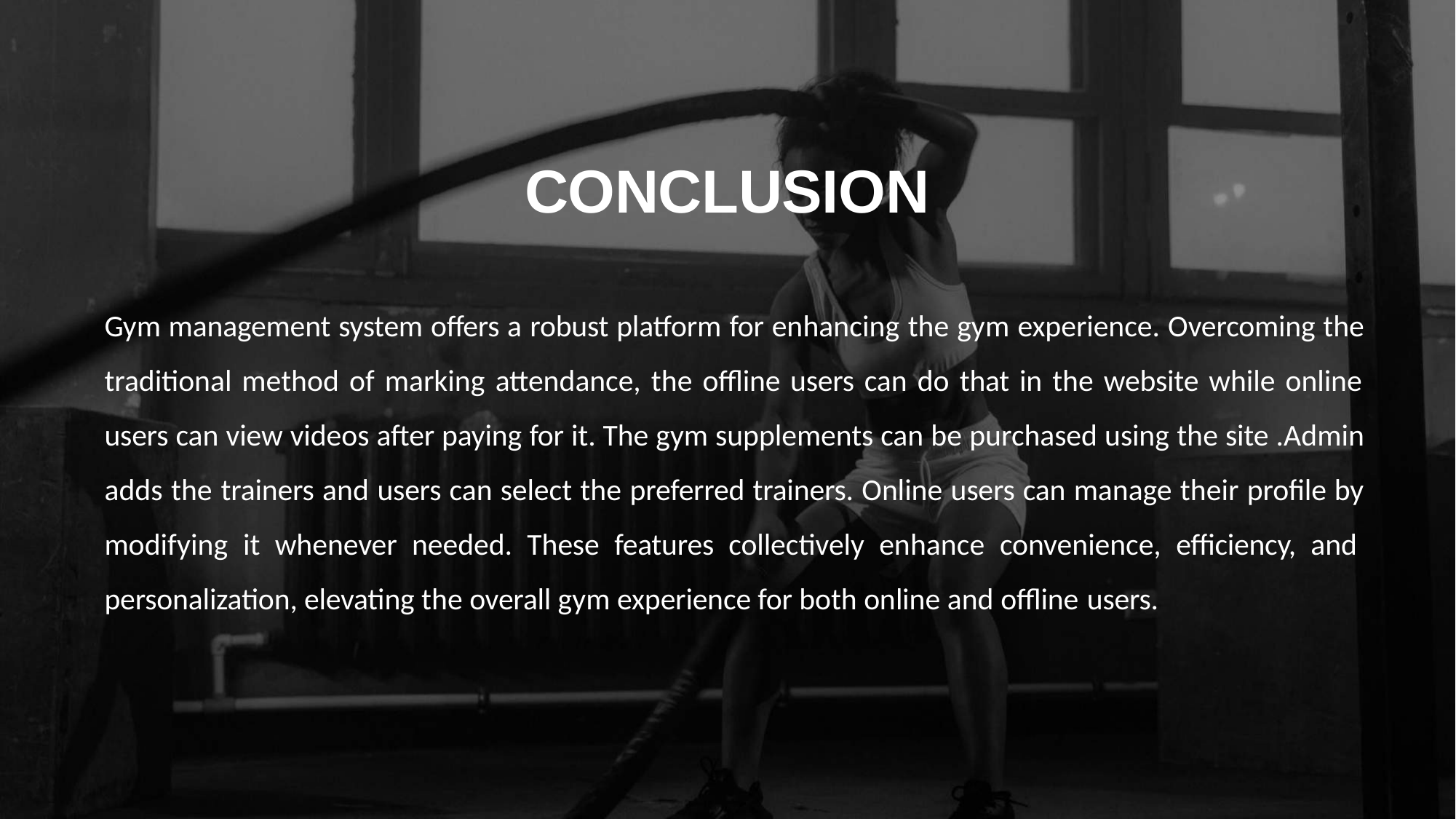

# CONCLUSION
Gym management system offers a robust platform for enhancing the gym experience. Overcoming the  traditional method of marking attendance, the offline users can do that in the website while online  users can view videos after paying for it. The gym supplements can be purchased using the site .Admin  adds the trainers and users can select the preferred trainers. Online users can manage their profile by  modifying it whenever needed. These features collectively enhance convenience, efficiency, and  personalization, elevating the overall gym experience for both online and offline users.